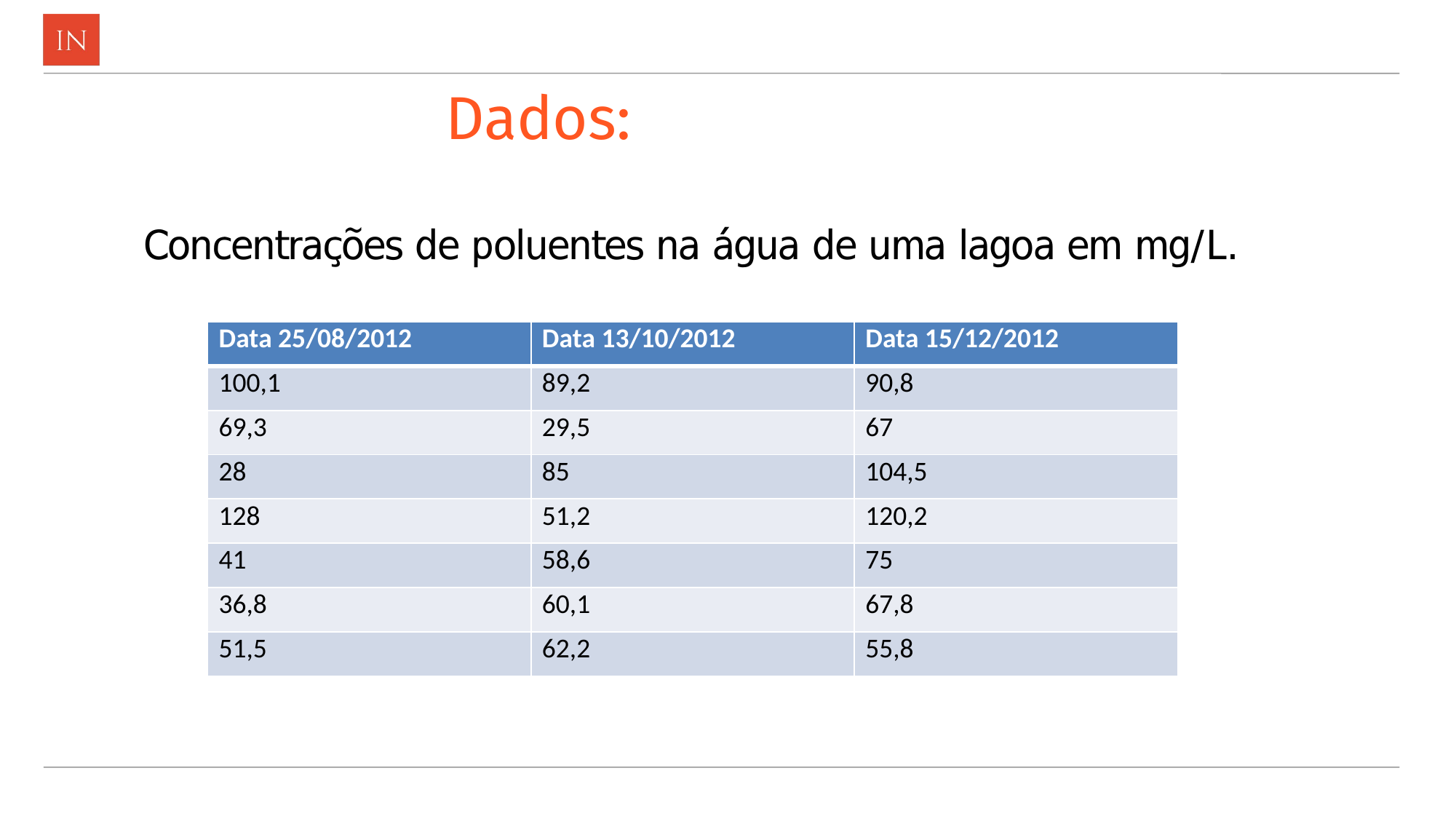

# Dados:
Concentrações de poluentes na água de uma lagoa em mg/L.
| Data 25/08/2012 | Data 13/10/2012 | Data 15/12/2012 |
| --- | --- | --- |
| 100,1 | 89,2 | 90,8 |
| 69,3 | 29,5 | 67 |
| 28 | 85 | 104,5 |
| 128 | 51,2 | 120,2 |
| 41 | 58,6 | 75 |
| 36,8 | 60,1 | 67,8 |
| 51,5 | 62,2 | 55,8 |